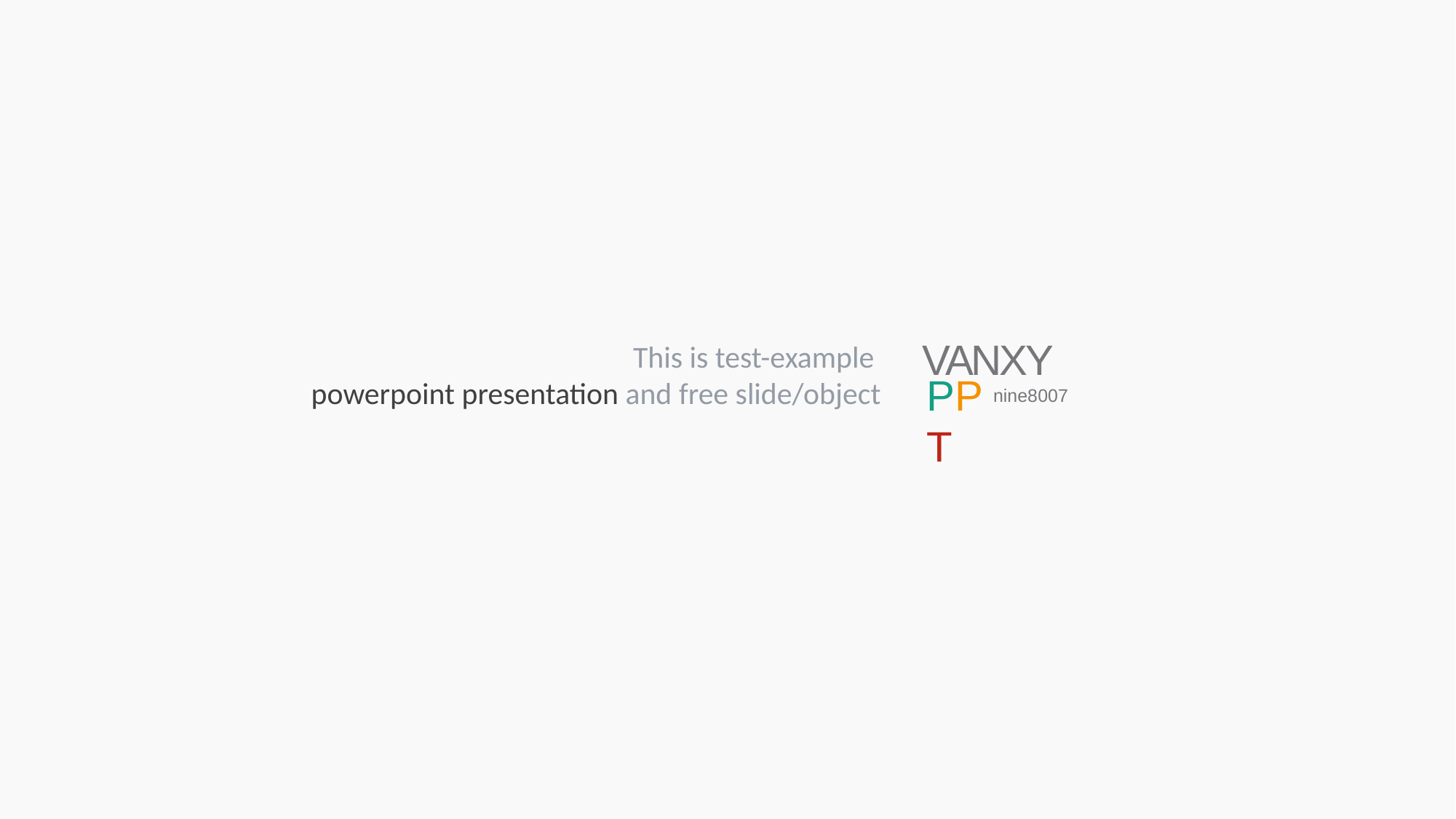

VANXY
PPT
nine8007
This is test-example
powerpoint presentation and free slide/object